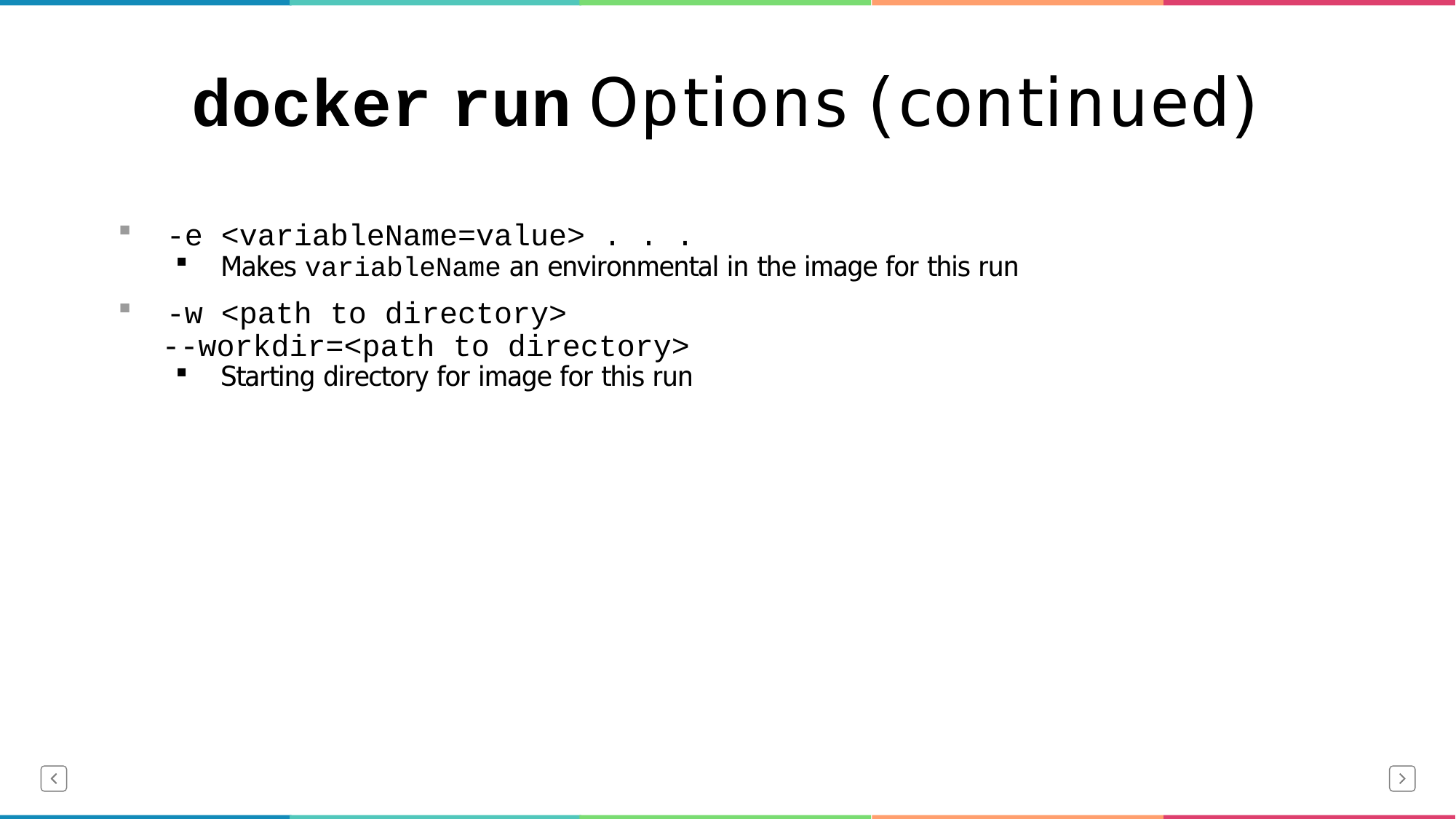

# docker run Options (continued)

-e <variableName=value> . . .
Makes variableName an environmental in the image for this run
-w <path to directory>
  --workdir=<path to directory>
Starting directory for image for this run